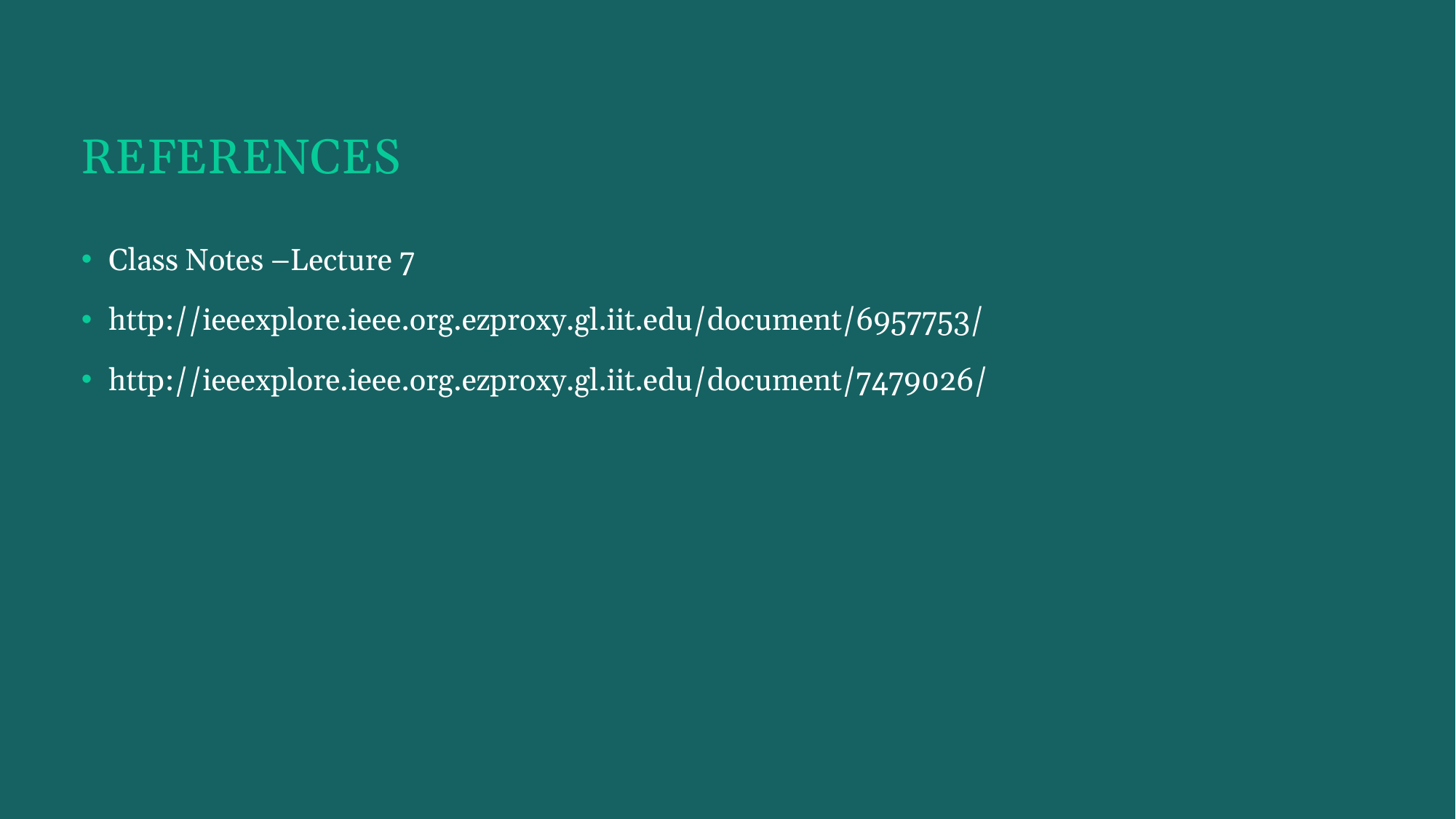

# REFERENCES
Class Notes –Lecture 7
http://ieeexplore.ieee.org.ezproxy.gl.iit.edu/document/6957753/
http://ieeexplore.ieee.org.ezproxy.gl.iit.edu/document/7479026/